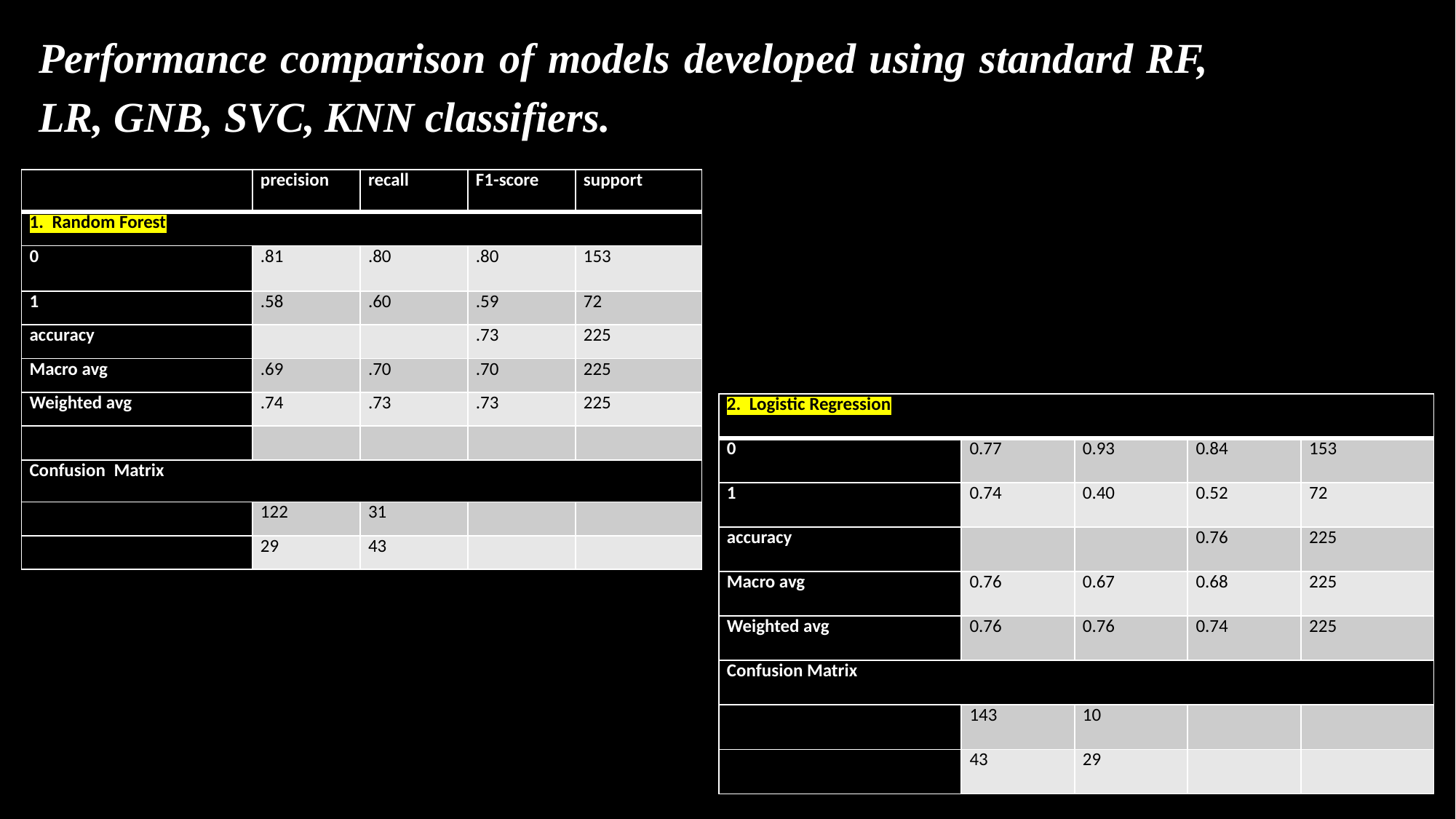

Performance comparison of models developed using standard RF, LR, GNB, SVC, KNN classifiers.
|  | precision | recall | F1-score | support |
| --- | --- | --- | --- | --- |
| 1. Random Forest |  |  |  |  |
| 0 | .81 | .80 | .80 | 153 |
| 1 | .58 | .60 | .59 | 72 |
| accuracy |  |  | .73 | 225 |
| Macro avg | .69 | .70 | .70 | 225 |
| Weighted avg | .74 | .73 | .73 | 225 |
|  |  |  |  |  |
| Confusion Matrix |  |  |  |  |
|  | 122 | 31 |  |  |
|  | 29 | 43 |  |  |
#

| 2. Logistic Regression |  |  |  |  |
| --- | --- | --- | --- | --- |
| 0 | 0.77 | 0.93 | 0.84 | 153 |
| 1 | 0.74 | 0.40 | 0.52 | 72 |
| accuracy |  |  | 0.76 | 225 |
| Macro avg | 0.76 | 0.67 | 0.68 | 225 |
| Weighted avg | 0.76 | 0.76 | 0.74 | 225 |
| Confusion Matrix |  |  |  |  |
|  | 143 | 10 |  |  |
|  | 43 | 29 |  |  |